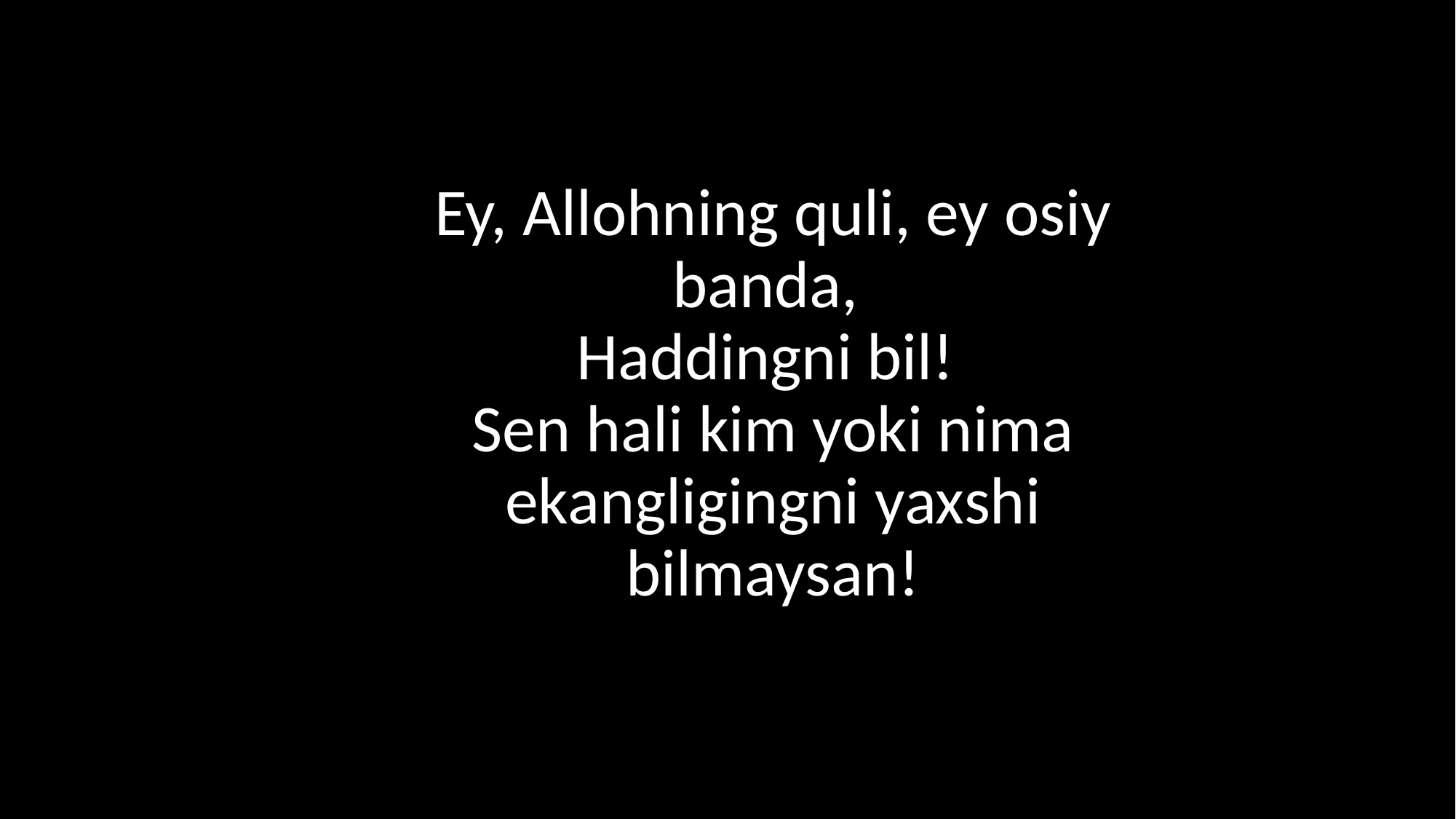

# Ey, Allohning quli, ey osiy banda, Haddingni bil! Sen hali kim yoki nima ekangligingni yaxshi bilmaysan!